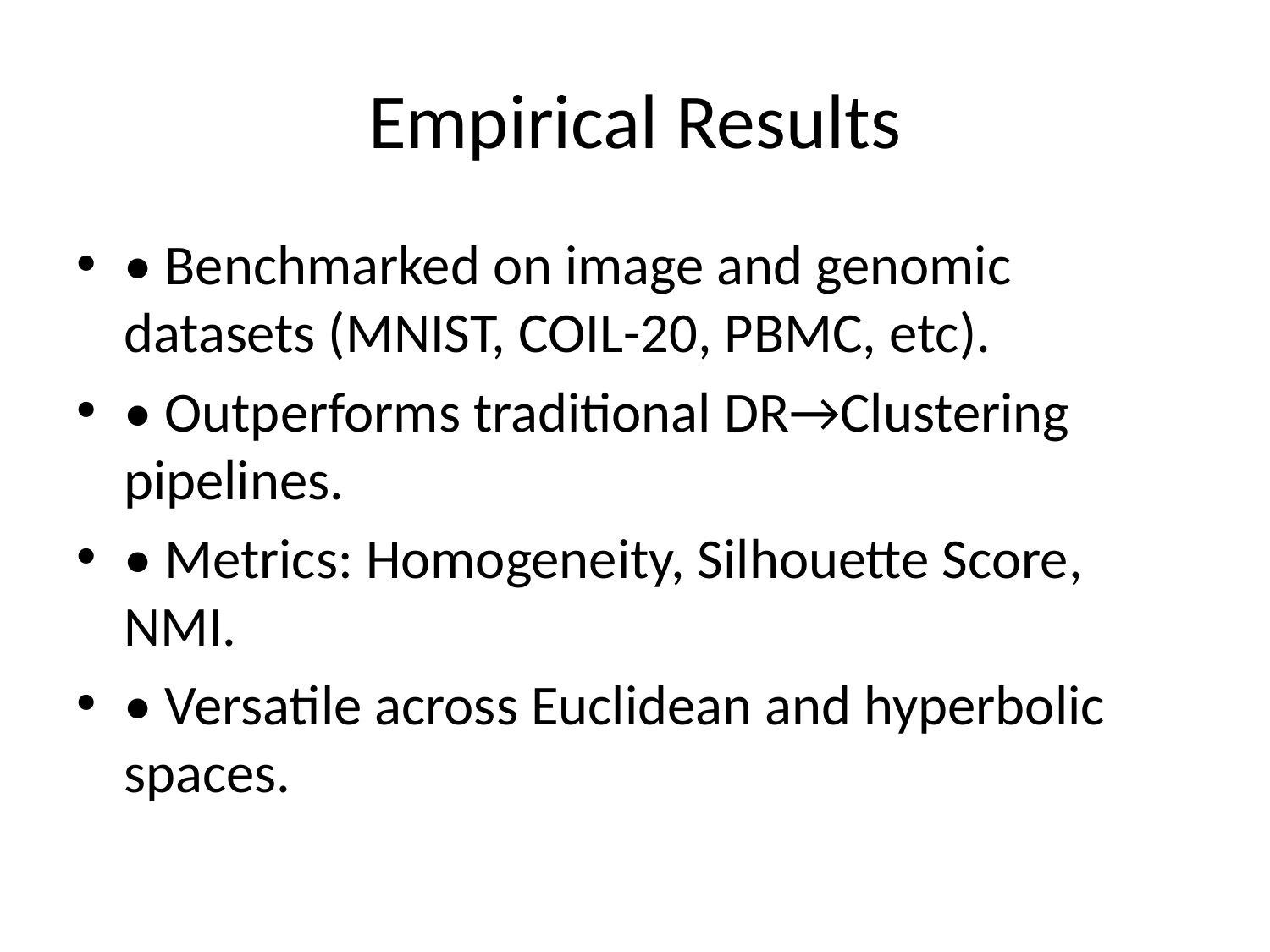

# Empirical Results
• Benchmarked on image and genomic datasets (MNIST, COIL-20, PBMC, etc).
• Outperforms traditional DR→Clustering pipelines.
• Metrics: Homogeneity, Silhouette Score, NMI.
• Versatile across Euclidean and hyperbolic spaces.